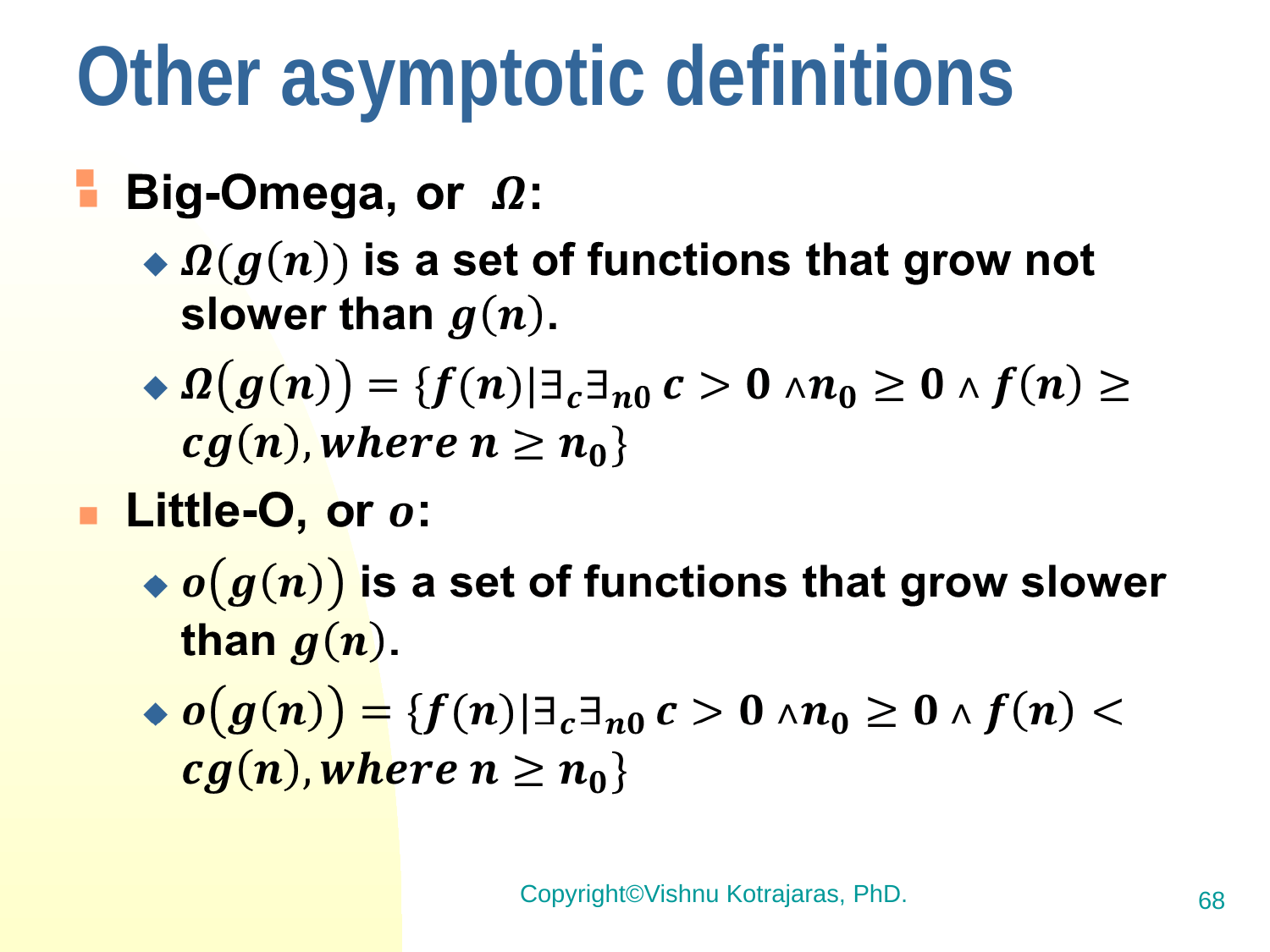

# Other asymptotic definitions

Copyright©Vishnu Kotrajaras, PhD.
68